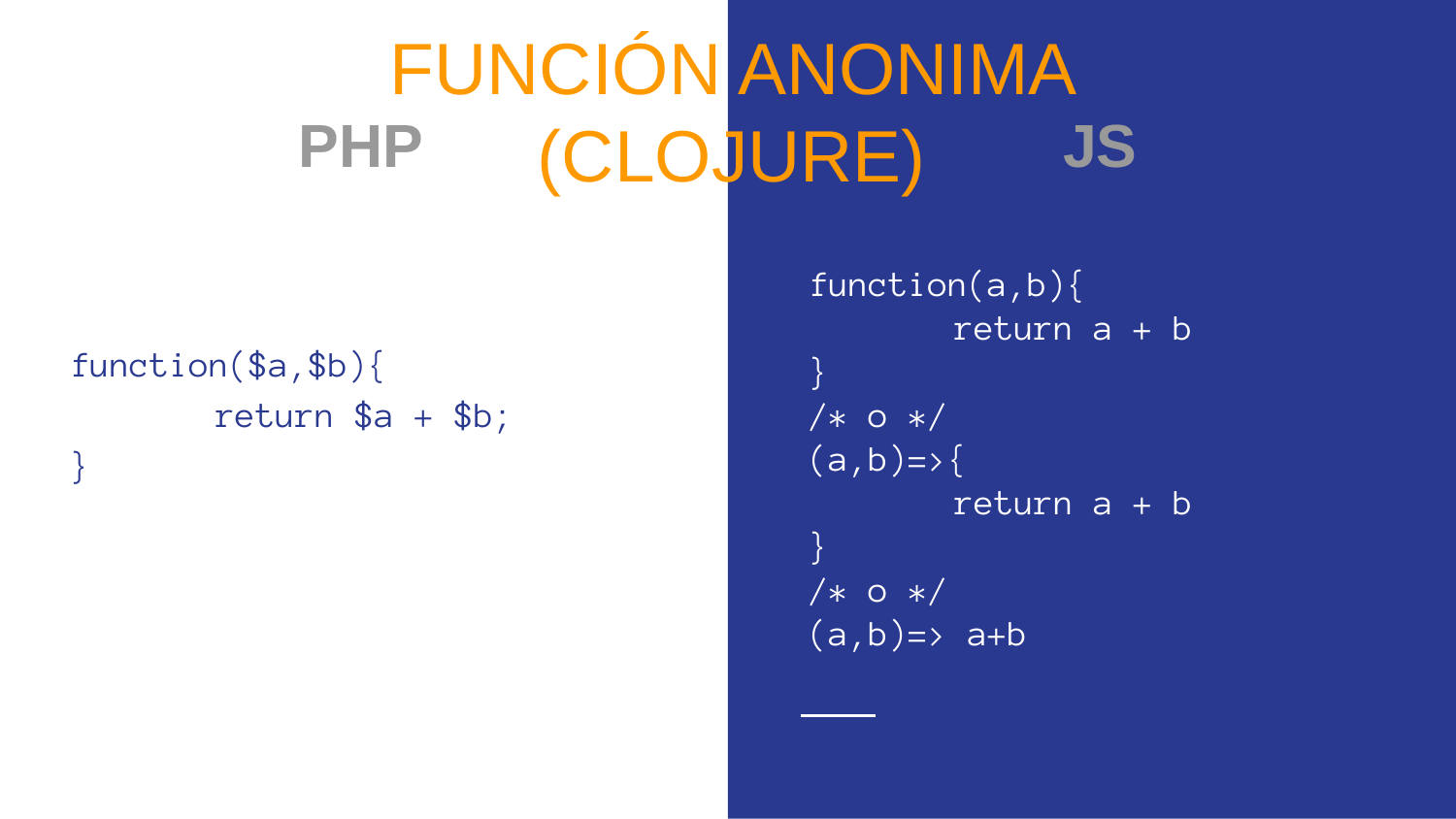

FUNCIÓN ANONIMA (CLOJURE)
/* o */
PHP
JS
function($a,$b){
	return $a + $b;
}
function(a,b){
	return a + b
}
/* o */
(a,b)=>{
	return a + b
}
/* o */
(a,b)=> a+b